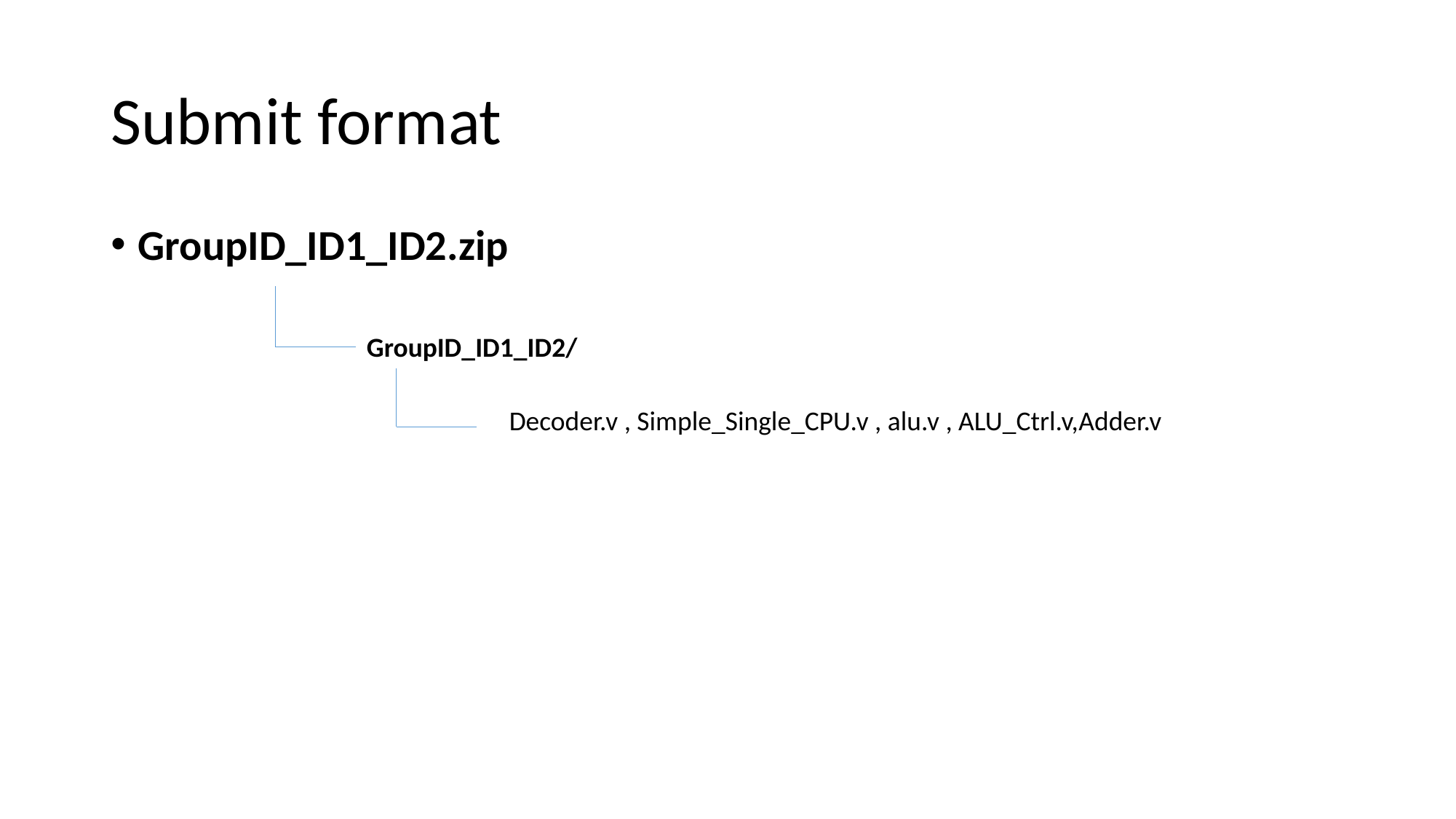

# Submit format
GroupID_ID1_ID2.zip
GroupID_ID1_ID2/
Decoder.v , Simple_Single_CPU.v , alu.v , ALU_Ctrl.v,Adder.v